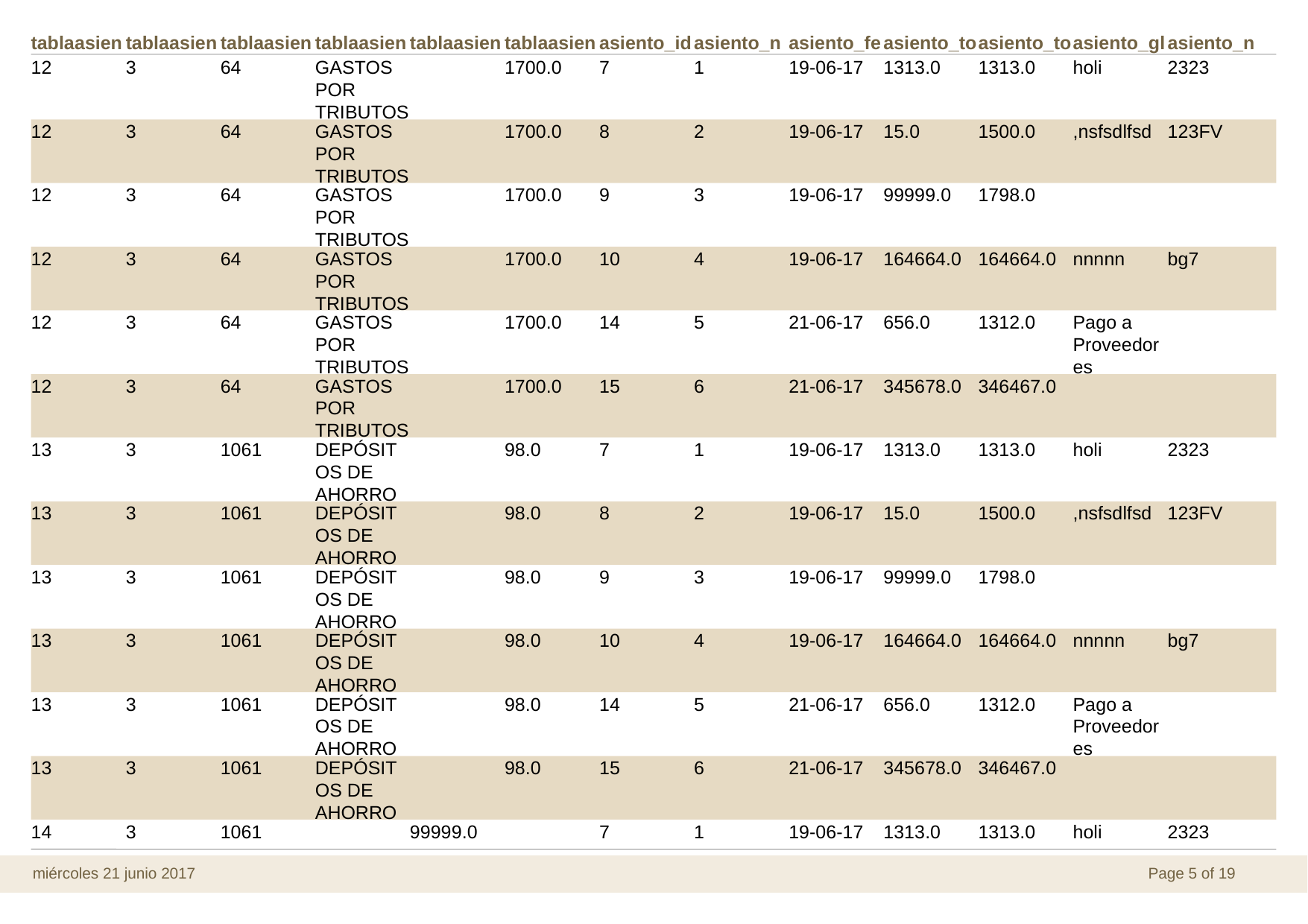

tablaasien
tablaasien
tablaasien
tablaasien
tablaasien
tablaasien
asiento_id
asiento_n
asiento_fe
asiento_to
asiento_to
asiento_gl
asiento_n

12
3
64
GASTOS POR TRIBUTOS

1700.0
7
1
19-06-17
1313.0
1313.0
holi
2323

12
3
64
GASTOS POR TRIBUTOS

1700.0
8
2
19-06-17
15.0
1500.0
,nsfsdlfsd
123FV

12
3
64
GASTOS POR TRIBUTOS

1700.0
9
3
19-06-17
99999.0
1798.0

12
3
64
GASTOS POR TRIBUTOS

1700.0
10
4
19-06-17
164664.0
164664.0
nnnnn
bg7

12
3
64
GASTOS POR TRIBUTOS

1700.0
14
5
21-06-17
656.0
1312.0
Pago a Proveedores

12
3
64
GASTOS POR TRIBUTOS

1700.0
15
6
21-06-17
345678.0
346467.0

13
3
1061
DEPÓSITOS DE AHORRO

98.0
7
1
19-06-17
1313.0
1313.0
holi
2323

13
3
1061
DEPÓSITOS DE AHORRO

98.0
8
2
19-06-17
15.0
1500.0
,nsfsdlfsd
123FV

13
3
1061
DEPÓSITOS DE AHORRO

98.0
9
3
19-06-17
99999.0
1798.0

13
3
1061
DEPÓSITOS DE AHORRO

98.0
10
4
19-06-17
164664.0
164664.0
nnnnn
bg7

13
3
1061
DEPÓSITOS DE AHORRO

98.0
14
5
21-06-17
656.0
1312.0
Pago a Proveedores

13
3
1061
DEPÓSITOS DE AHORRO

98.0
15
6
21-06-17
345678.0
346467.0

14
3
1061

99999.0

7
1
19-06-17
1313.0
1313.0
holi
2323

miércoles 21 junio 2017
Page 5 of
 19